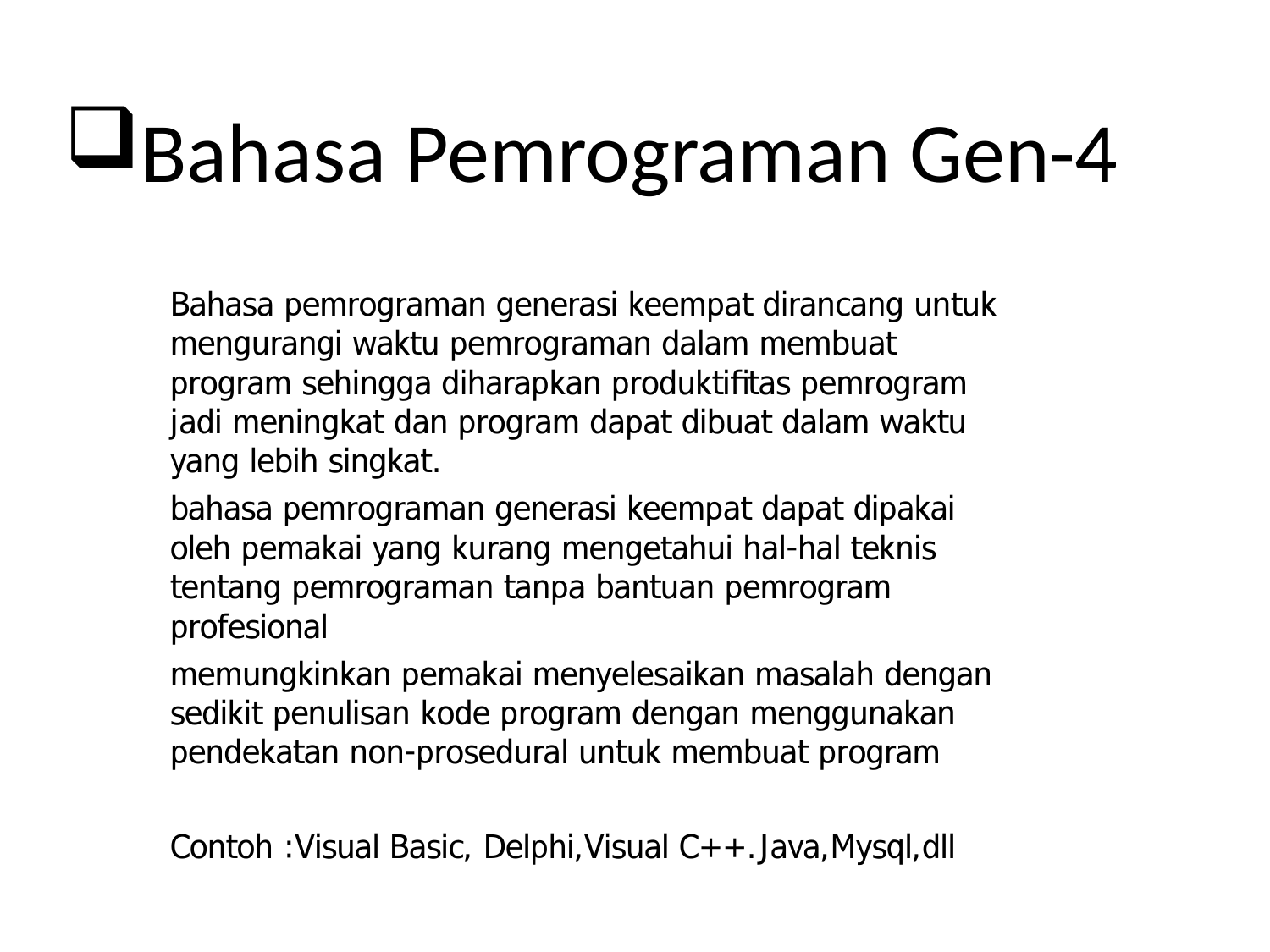

# Bahasa Pemrograman Gen-4
Bahasa pemrograman generasi keempat dirancang untuk mengurangi waktu pemrograman dalam membuat program sehingga diharapkan produktifitas pemrogram jadi meningkat dan program dapat dibuat dalam waktu yang lebih singkat.
bahasa pemrograman generasi keempat dapat dipakai oleh pemakai yang kurang mengetahui hal-hal teknis tentang pemrograman tanpa bantuan pemrogram profesional
memungkinkan pemakai menyelesaikan masalah dengan sedikit penulisan kode program dengan menggunakan pendekatan non-prosedural untuk membuat program

Contoh :Visual Basic, Delphi,Visual C++.Java,Mysql,dll